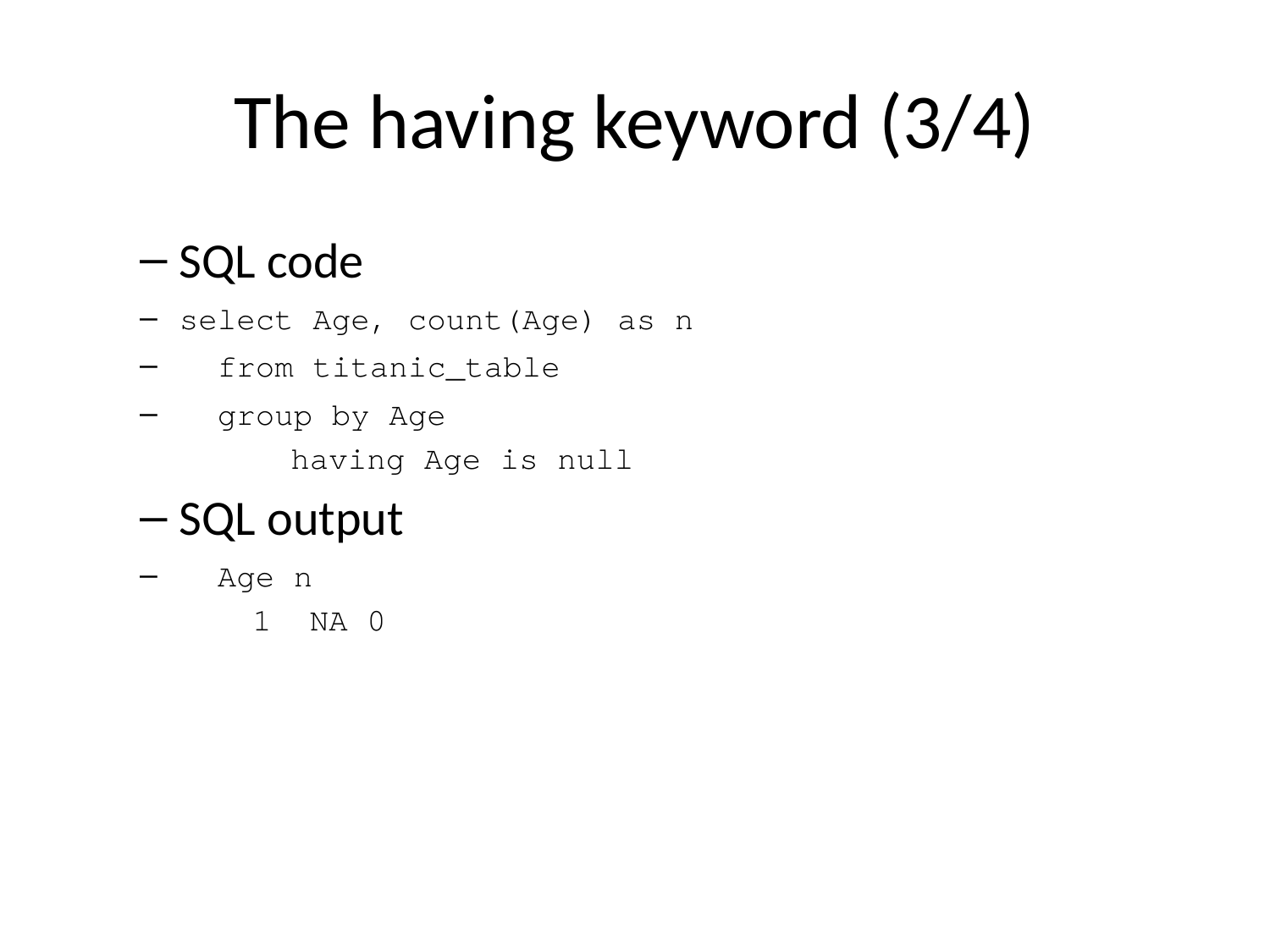

# The having keyword (3/4)
SQL code
select Age, count(Age) as n
  from titanic_table
  group by Age
  having Age is null
SQL output
  Age n
1  NA 0